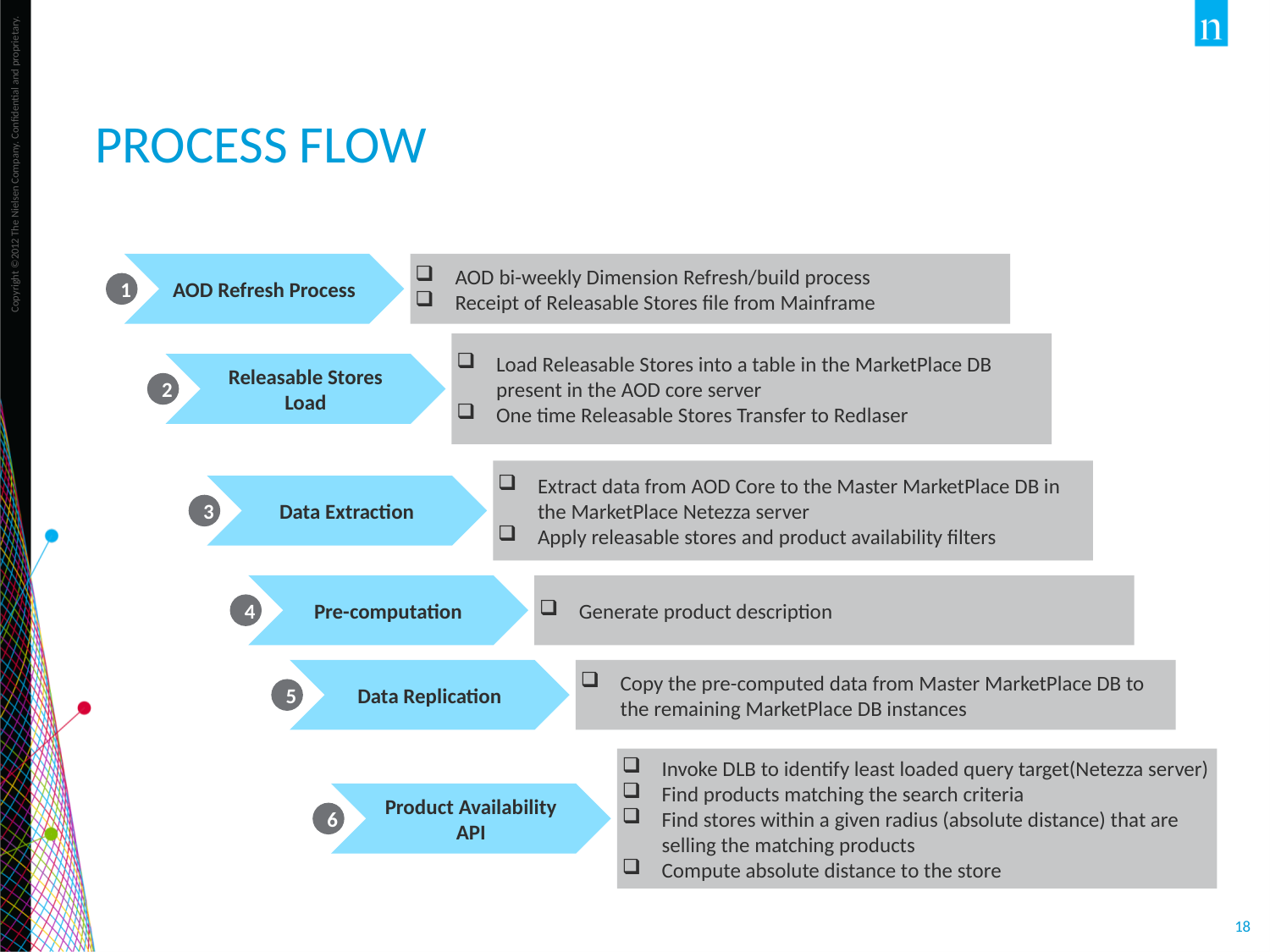

# PROCESS FLOW

AOD Refresh Process
AOD bi-weekly Dimension Refresh/build process
Receipt of Releasable Stores file from Mainframe
1
Load Releasable Stores into a table in the MarketPlace DB present in the AOD core server
One time Releasable Stores Transfer to Redlaser
Releasable Stores Load
2
Extract data from AOD Core to the Master MarketPlace DB in the MarketPlace Netezza server
Apply releasable stores and product availability filters
Data Extraction
3
Pre-computation
Generate product description
4
Data Replication
Copy the pre-computed data from Master MarketPlace DB to the remaining MarketPlace DB instances
5
Invoke DLB to identify least loaded query target(Netezza server)
Find products matching the search criteria
Find stores within a given radius (absolute distance) that are selling the matching products
Compute absolute distance to the store
Product Availability API
6